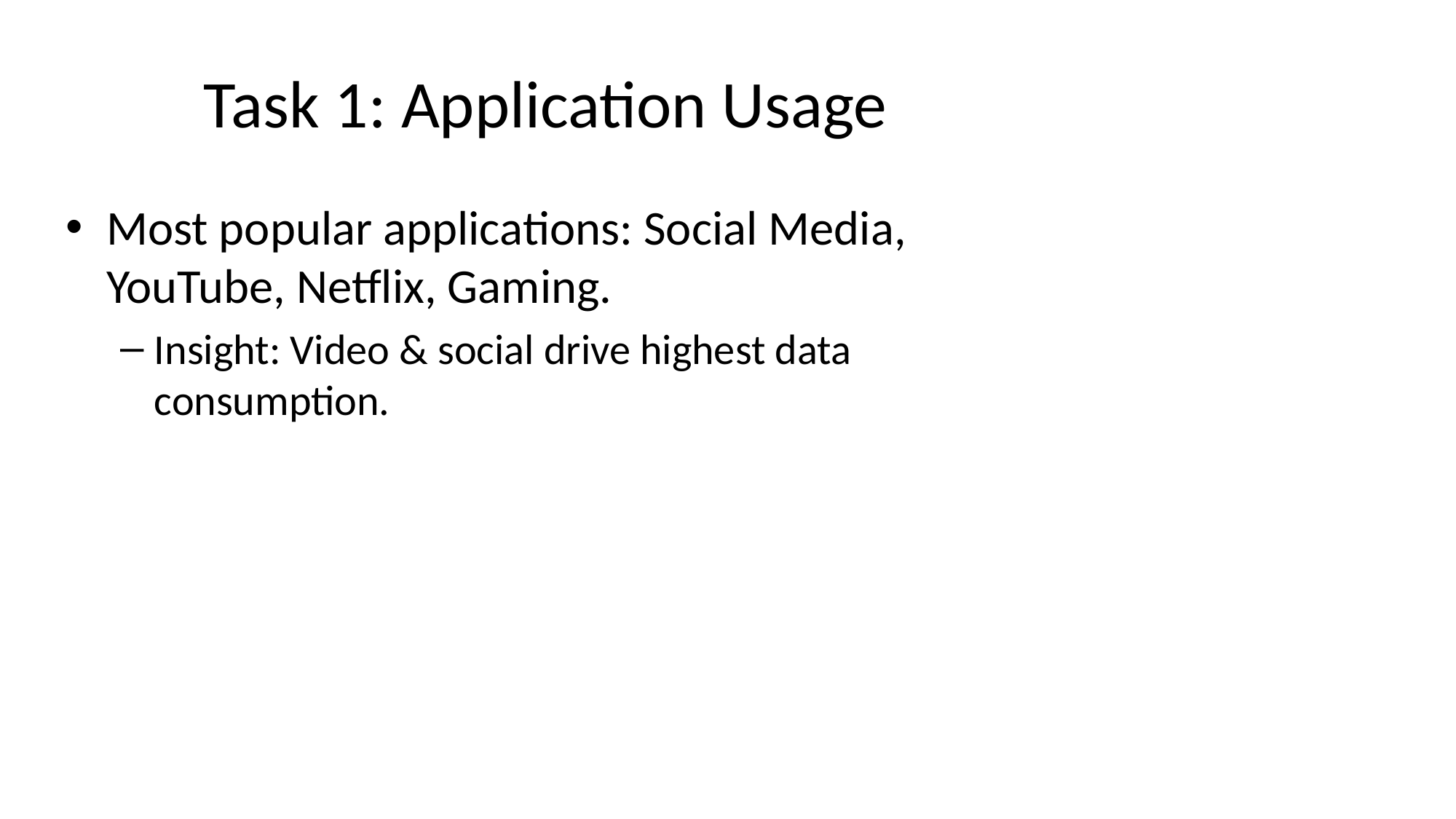

# Task 1: Application Usage
Most popular applications: Social Media, YouTube, Netflix, Gaming.
Insight: Video & social drive highest data consumption.